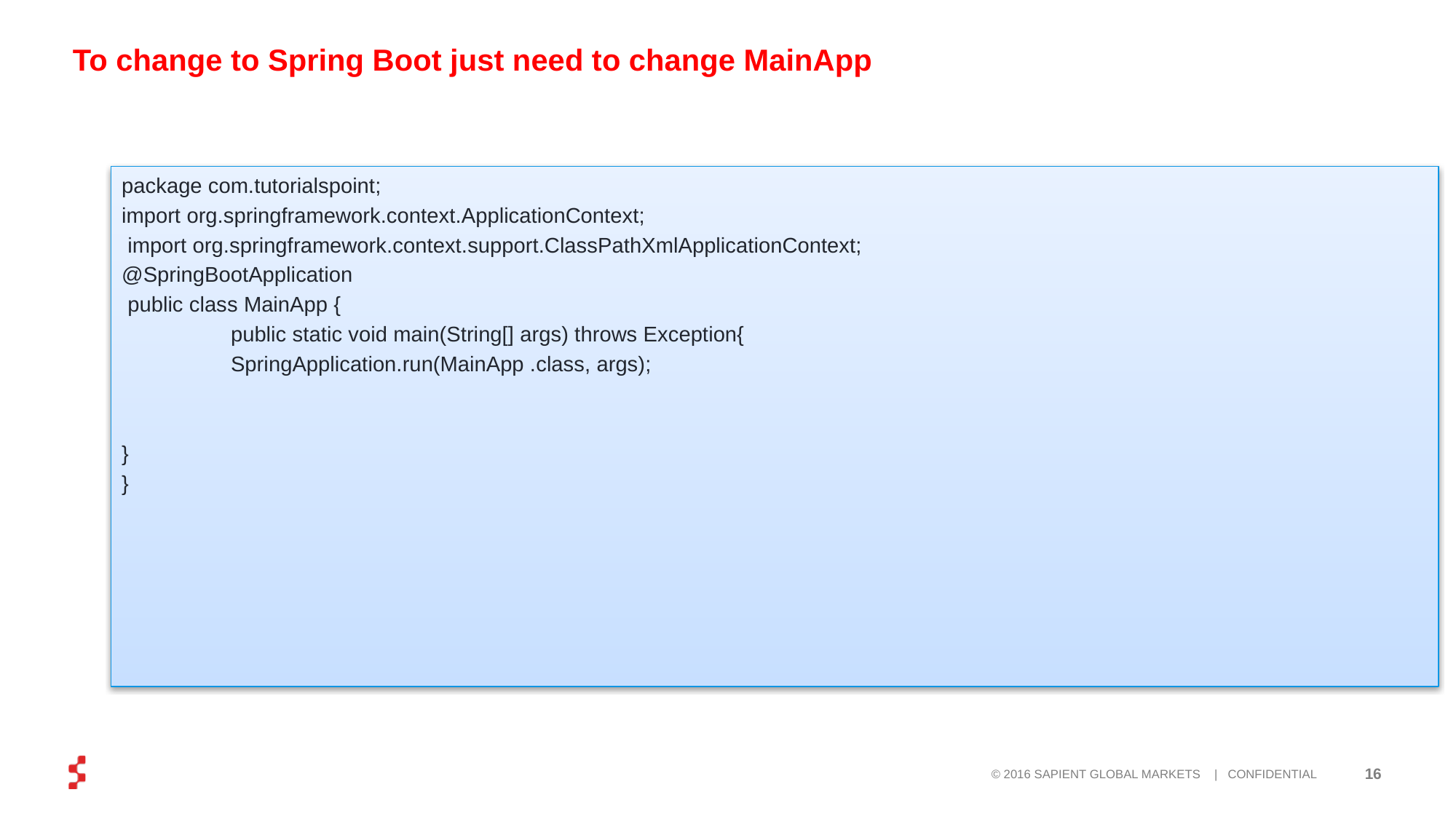

# To change to Spring Boot just need to change MainApp
package com.tutorialspoint;
import org.springframework.context.ApplicationContext;
 import org.springframework.context.support.ClassPathXmlApplicationContext;
@SpringBootApplication
 public class MainApp {
	public static void main(String[] args) throws Exception{
	SpringApplication.run(MainApp .class, args);

}
}